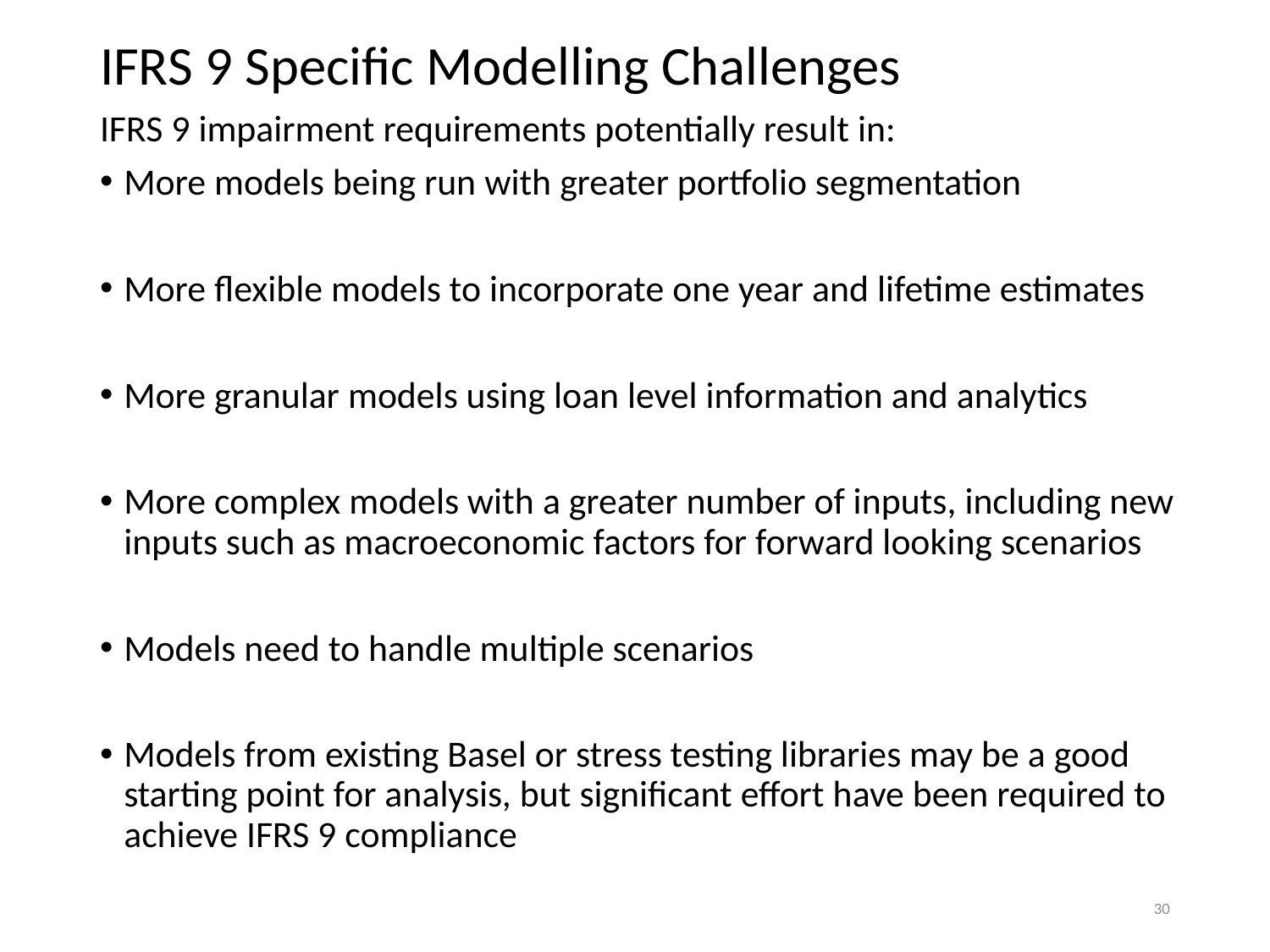

# IFRS 9 Specific Modelling Challenges
IFRS 9 impairment requirements potentially result in:
More models being run with greater portfolio segmentation

More flexible models to incorporate one year and lifetime estimates

More granular models using loan level information and analytics

More complex models with a greater number of inputs, including new inputs such as macroeconomic factors for forward looking scenarios

Models need to handle multiple scenarios

Models from existing Basel or stress testing libraries may be a good starting point for analysis, but significant effort have been required to achieve IFRS 9 compliance
30